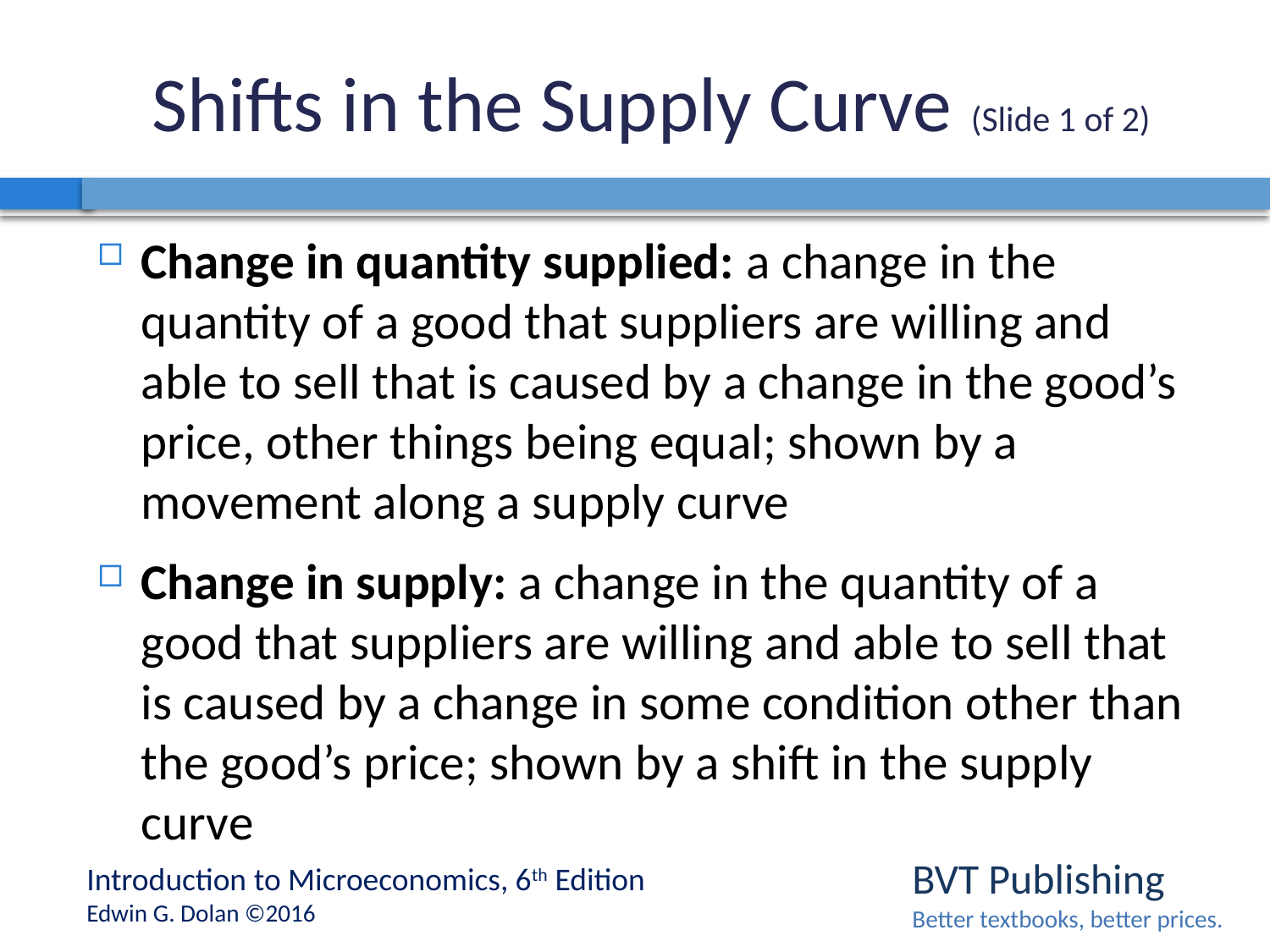

# Shifts in the Supply Curve (Slide 1 of 2)
Change in quantity supplied: a change in the quantity of a good that suppliers are willing and able to sell that is caused by a change in the good’s price, other things being equal; shown by a movement along a supply curve
Change in supply: a change in the quantity of a good that suppliers are willing and able to sell that is caused by a change in some condition other than the good’s price; shown by a shift in the supply curve